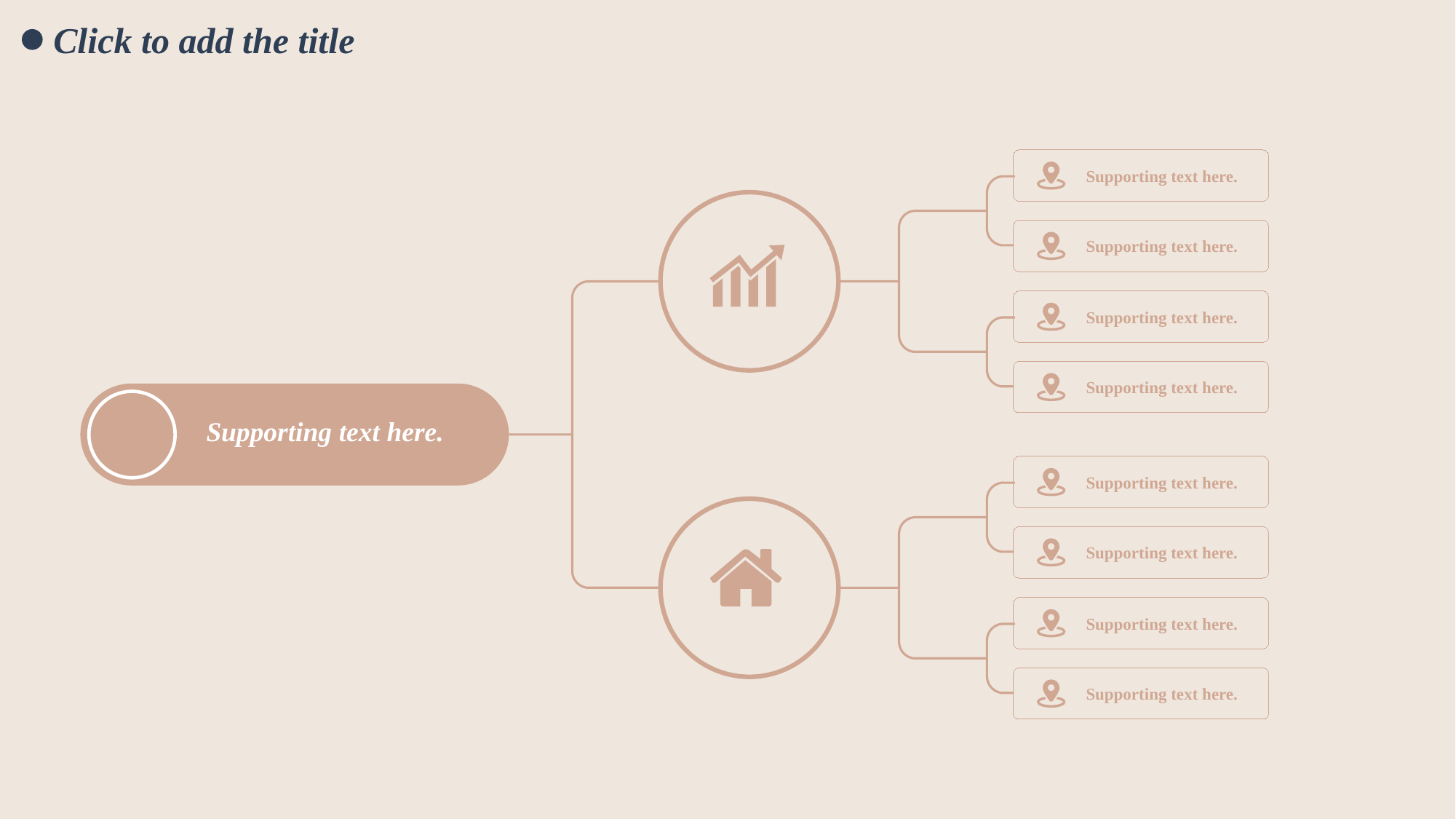

Click to add the title

Supporting text here.

Supporting text here.

Supporting text here.

Supporting text here.

Supporting text here.

Supporting text here.

Supporting text here.

Supporting text here.

Supporting text here.